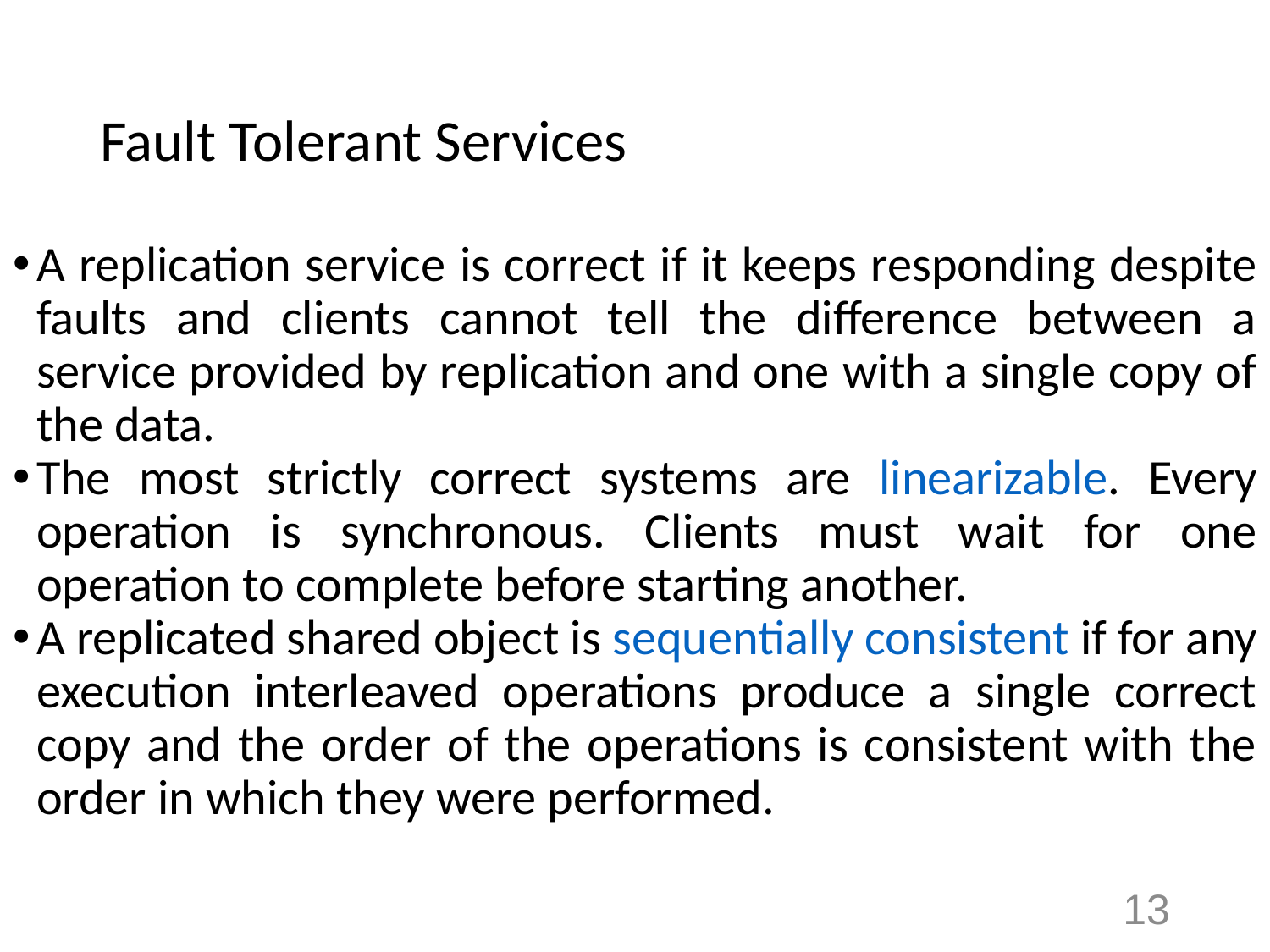

# Fault Tolerant Services
A replication service is correct if it keeps responding despite faults and clients cannot tell the difference between a service provided by replication and one with a single copy of the data.
The most strictly correct systems are linearizable. Every operation is synchronous. Clients must wait for one operation to complete before starting another.
A replicated shared object is sequentially consistent if for any execution interleaved operations produce a single correct copy and the order of the operations is consistent with the order in which they were performed.
13